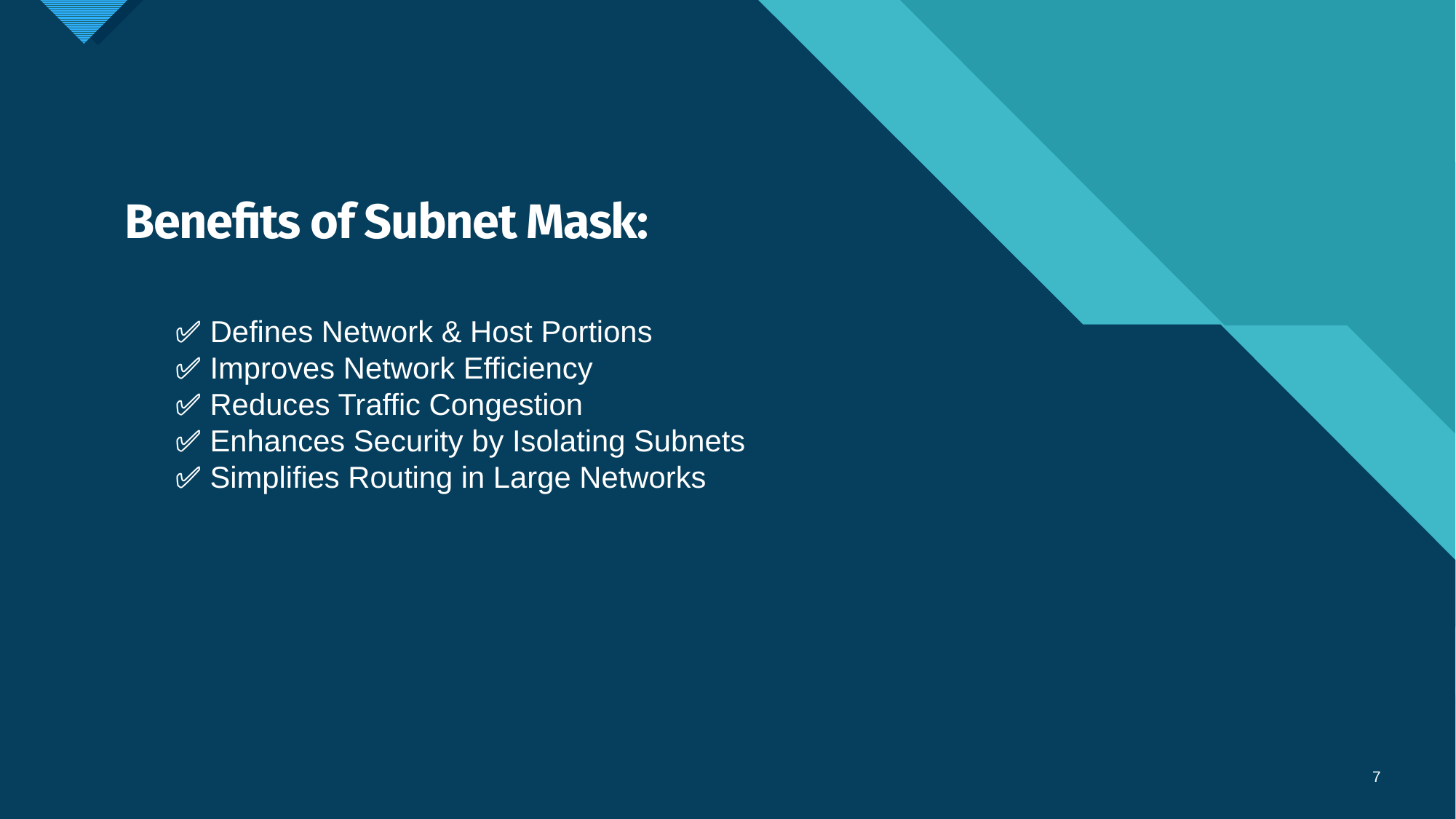

# Benefits of Subnet Mask:
✅ Defines Network & Host Portions
✅ Improves Network Efficiency
✅ Reduces Traffic Congestion
✅ Enhances Security by Isolating Subnets
✅ Simplifies Routing in Large Networks
7